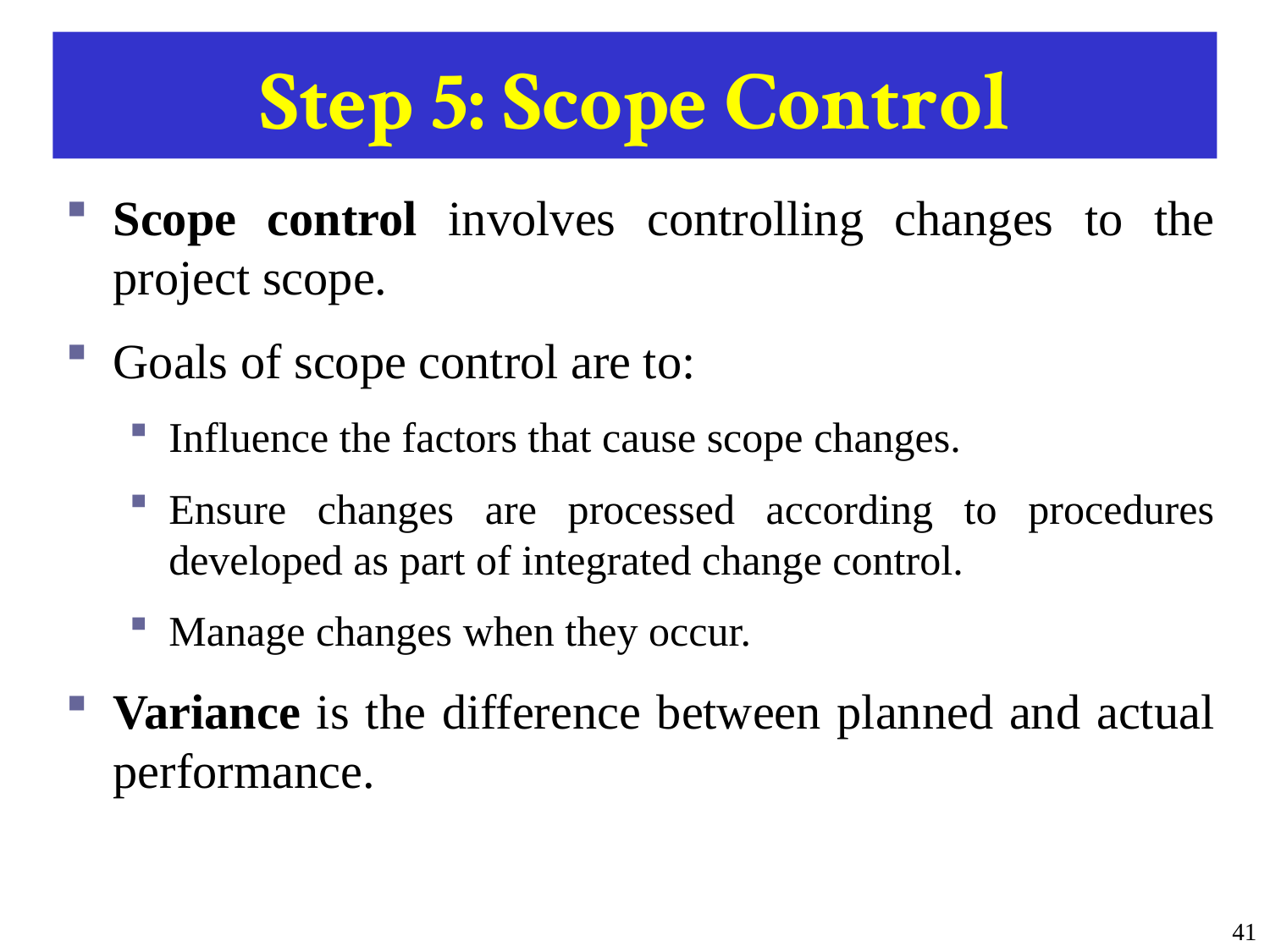

# Step 5: Scope Control
Scope control involves controlling changes to the project scope.
Goals of scope control are to:
Influence the factors that cause scope changes.
Ensure changes are processed according to procedures developed as part of integrated change control.
Manage changes when they occur.
Variance is the difference between planned and actual performance.

41